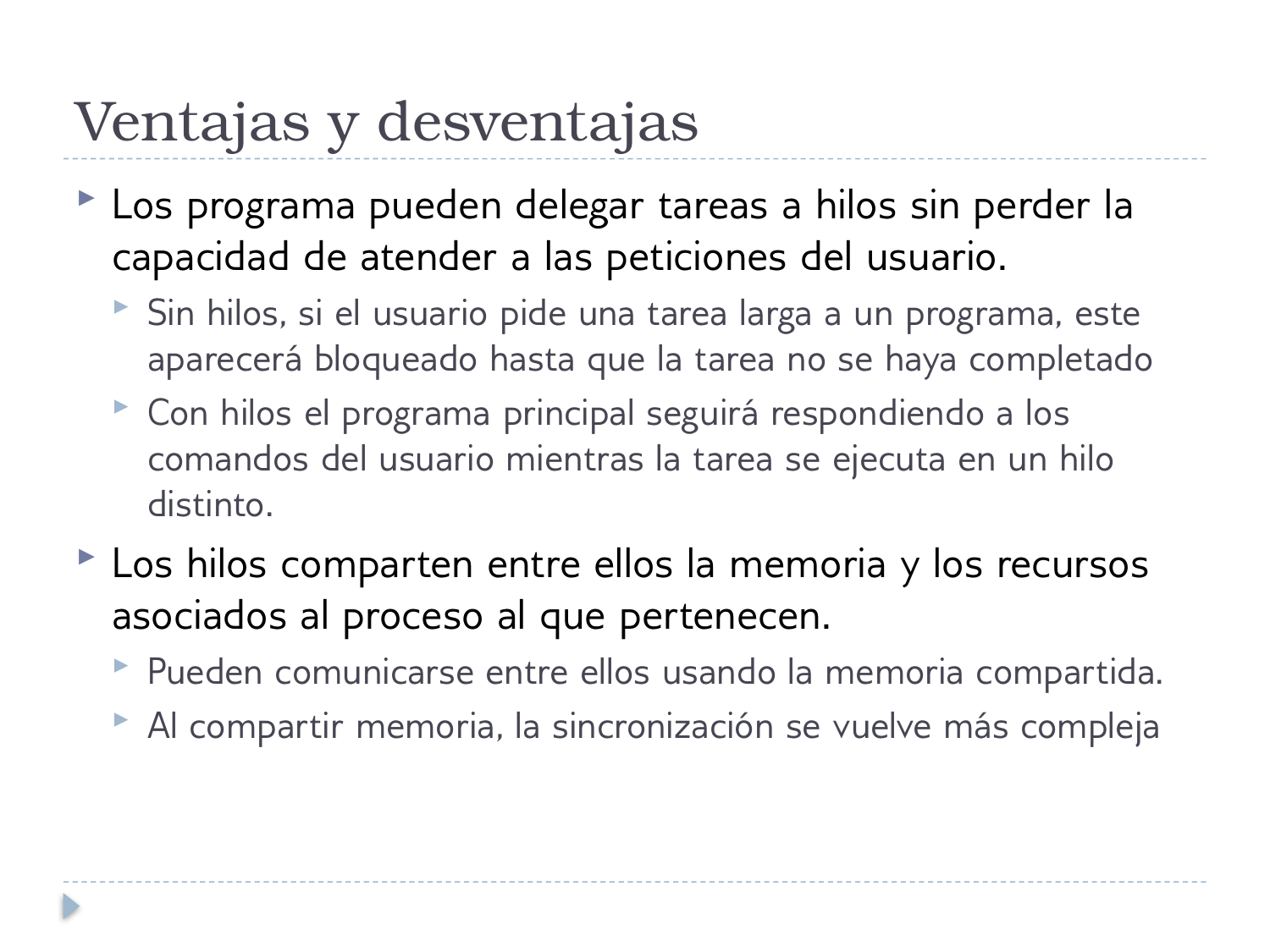

# Ventajas y desventajas
Los programa pueden delegar tareas a hilos sin perder la capacidad de atender a las peticiones del usuario.
Sin hilos, si el usuario pide una tarea larga a un programa, este aparecerá bloqueado hasta que la tarea no se haya completado
Con hilos el programa principal seguirá respondiendo a los comandos del usuario mientras la tarea se ejecuta en un hilo distinto.
Los hilos comparten entre ellos la memoria y los recursos asociados al proceso al que pertenecen.
Pueden comunicarse entre ellos usando la memoria compartida.
Al compartir memoria, la sincronización se vuelve más compleja